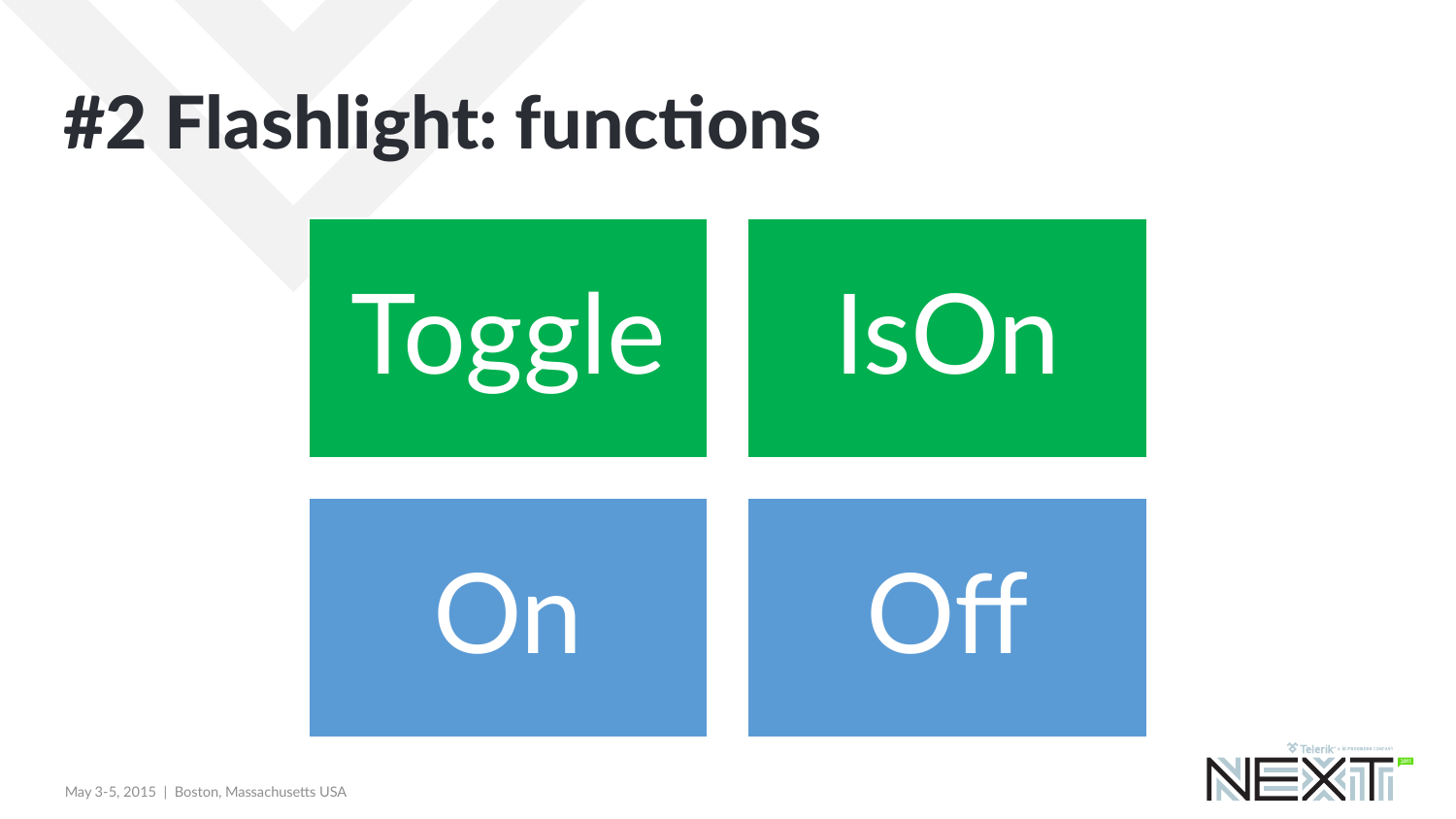

# #2 Flashlight: functions
Toggle
IsOn
On
Off